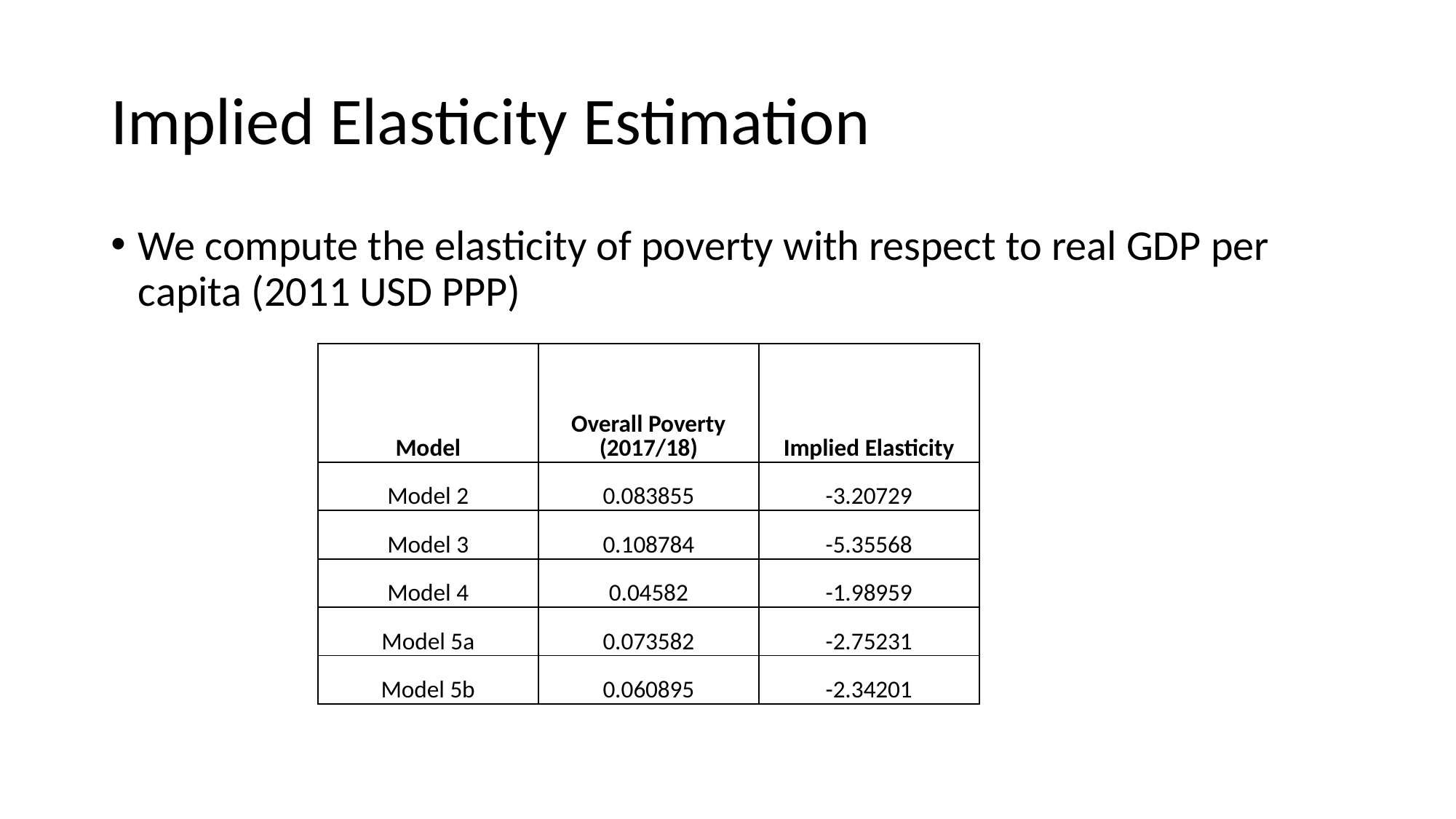

# Implied Elasticity Estimation
We compute the elasticity of poverty with respect to real GDP per capita (2011 USD PPP)

| Model | Overall Poverty (2017/18) | Implied Elasticity |
| --- | --- | --- |
| Model 2 | 0.083855 | -3.20729 |
| Model 3 | 0.108784 | -5.35568 |
| Model 4 | 0.04582 | -1.98959 |
| Model 5a | 0.073582 | -2.75231 |
| Model 5b | 0.060895 | -2.34201 |